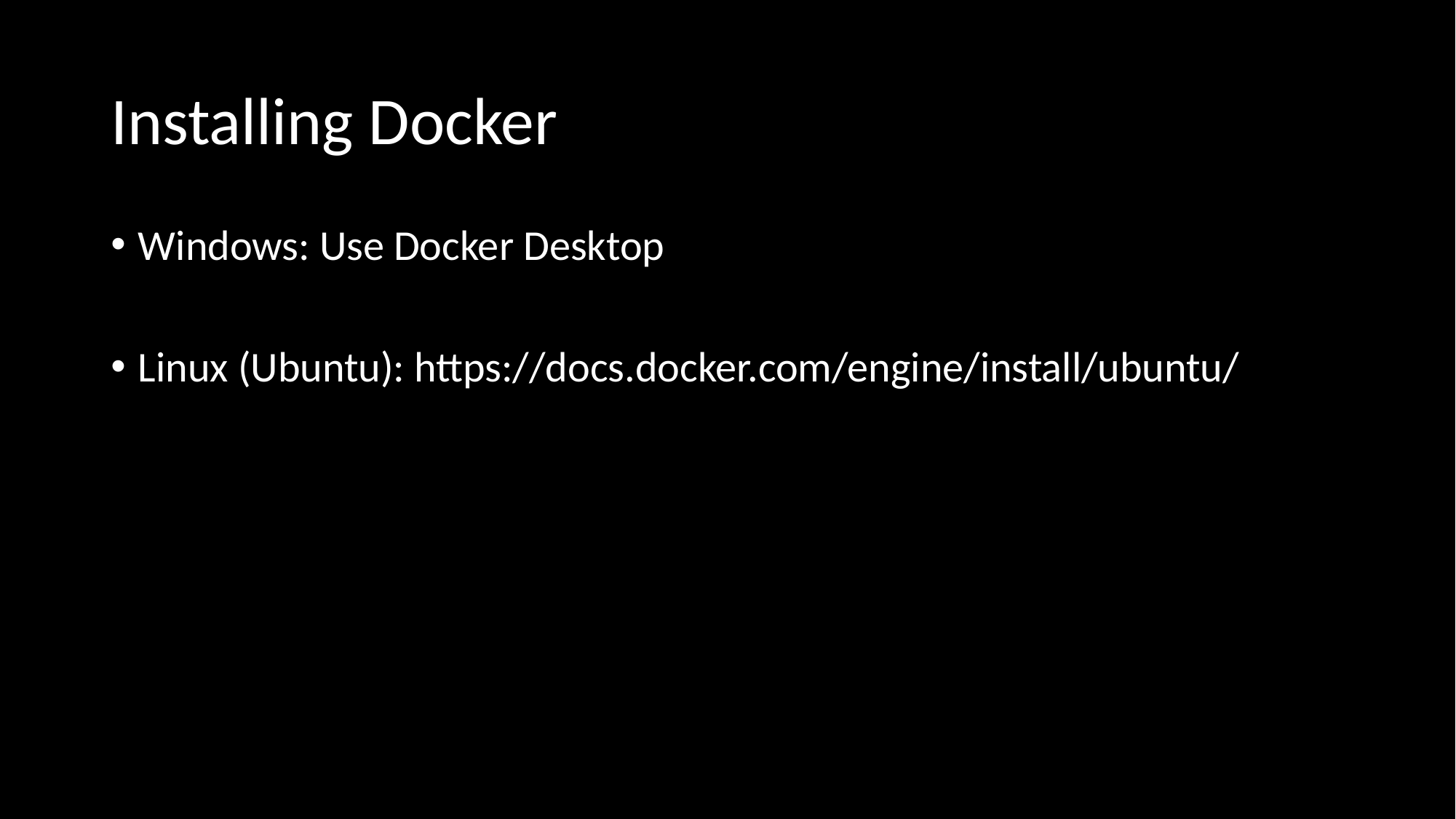

# Installing Docker
Windows: Use Docker Desktop

Linux (Ubuntu): https://docs.docker.com/engine/install/ubuntu/